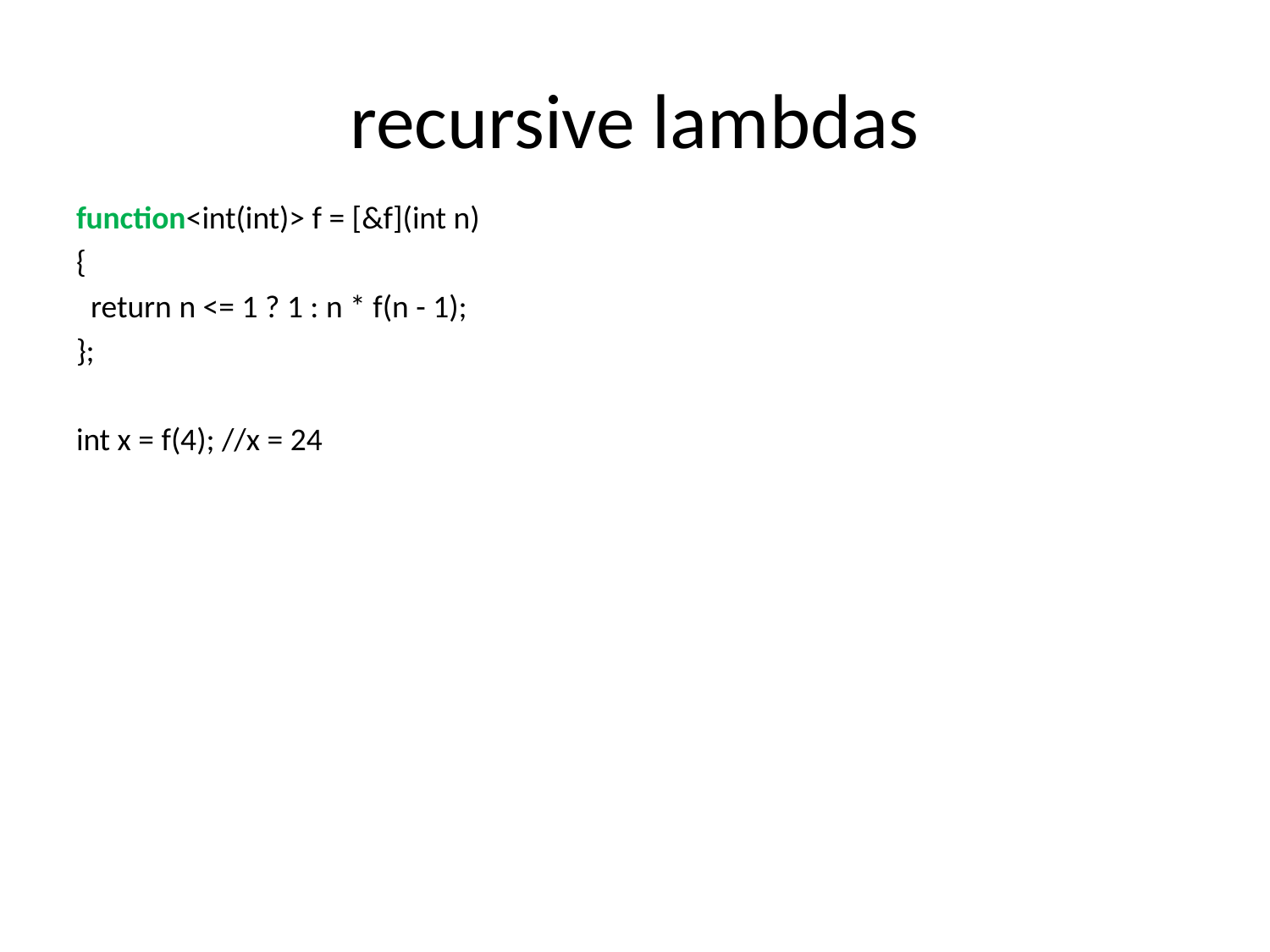

# recursive lambdas
function<int(int)> f = [&f](int n)
{
  return n <= 1 ? 1 : n * f(n - 1);
};

int x = f(4); //x = 24